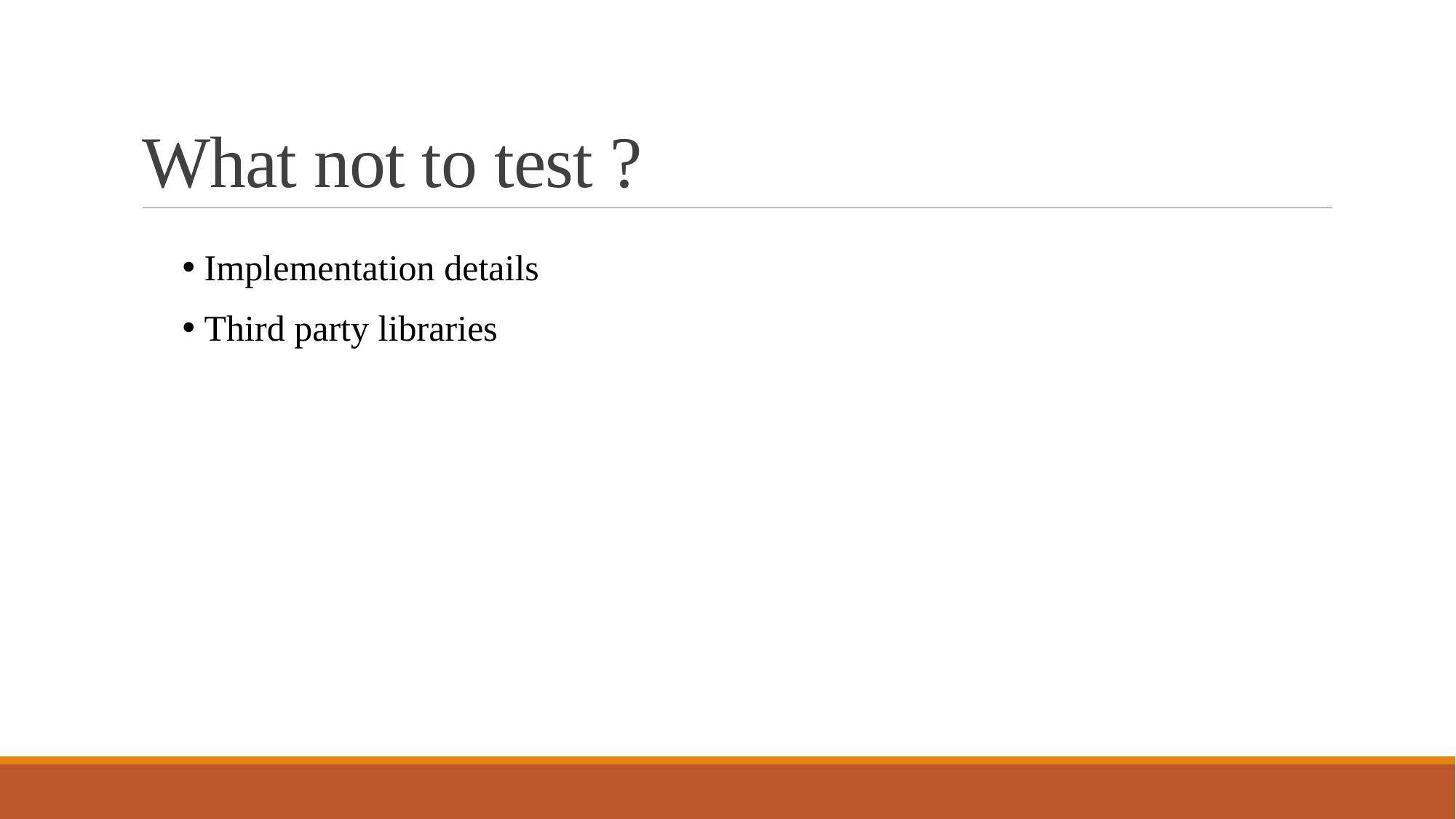

# What not to test ?
 Implementation details
 Third party libraries